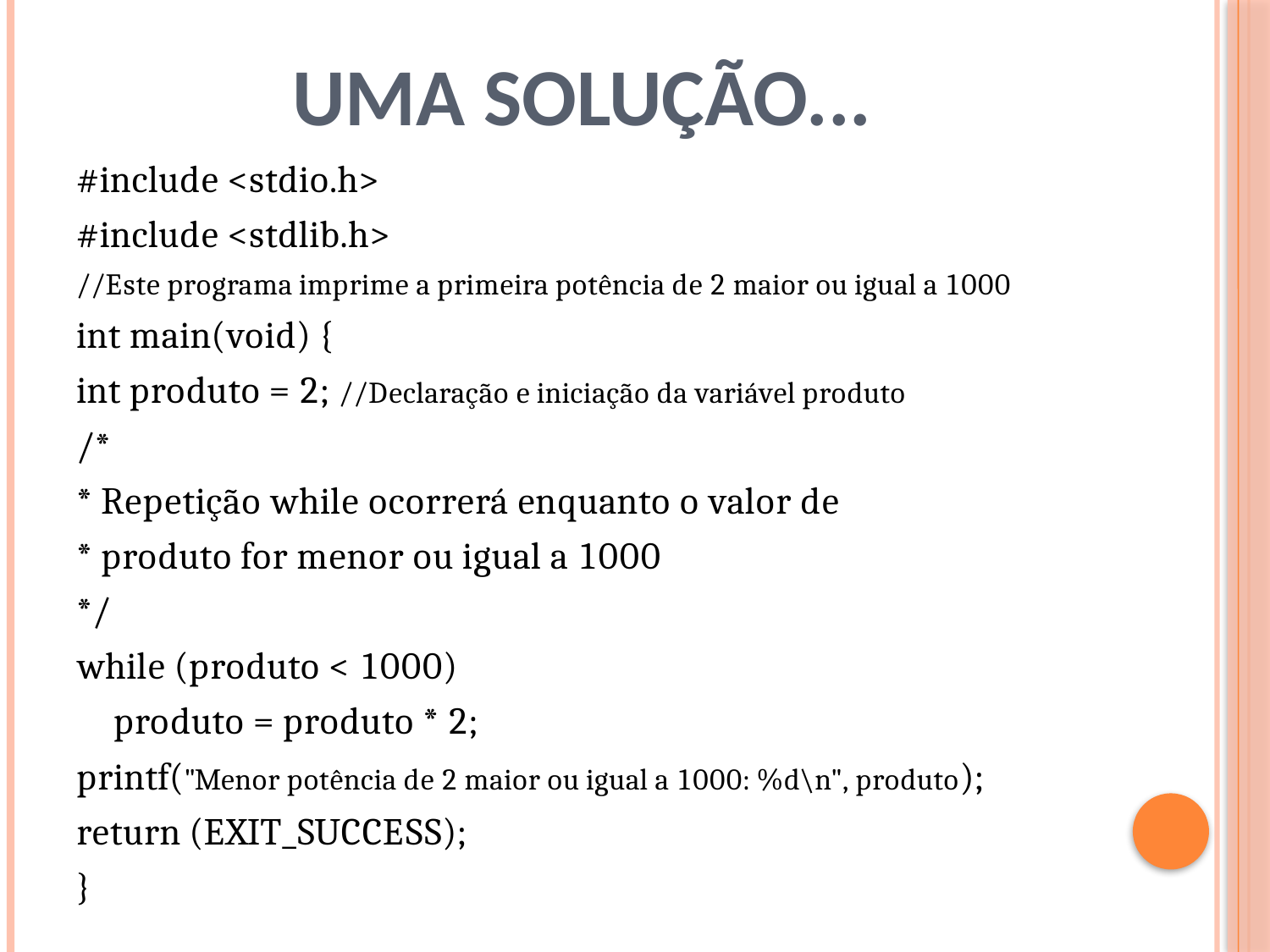

# Uma solução...
#include <stdio.h>
#include <stdlib.h>
//Este programa imprime a primeira potência de 2 maior ou igual a 1000
int main(void) {
int produto = 2; //Declaração e iniciação da variável produto
/*
* Repetição while ocorrerá enquanto o valor de
* produto for menor ou igual a 1000
*/
while (produto < 1000)
	produto = produto * 2;
printf("Menor potência de 2 maior ou igual a 1000: %d\n", produto);
return (EXIT_SUCCESS);
}